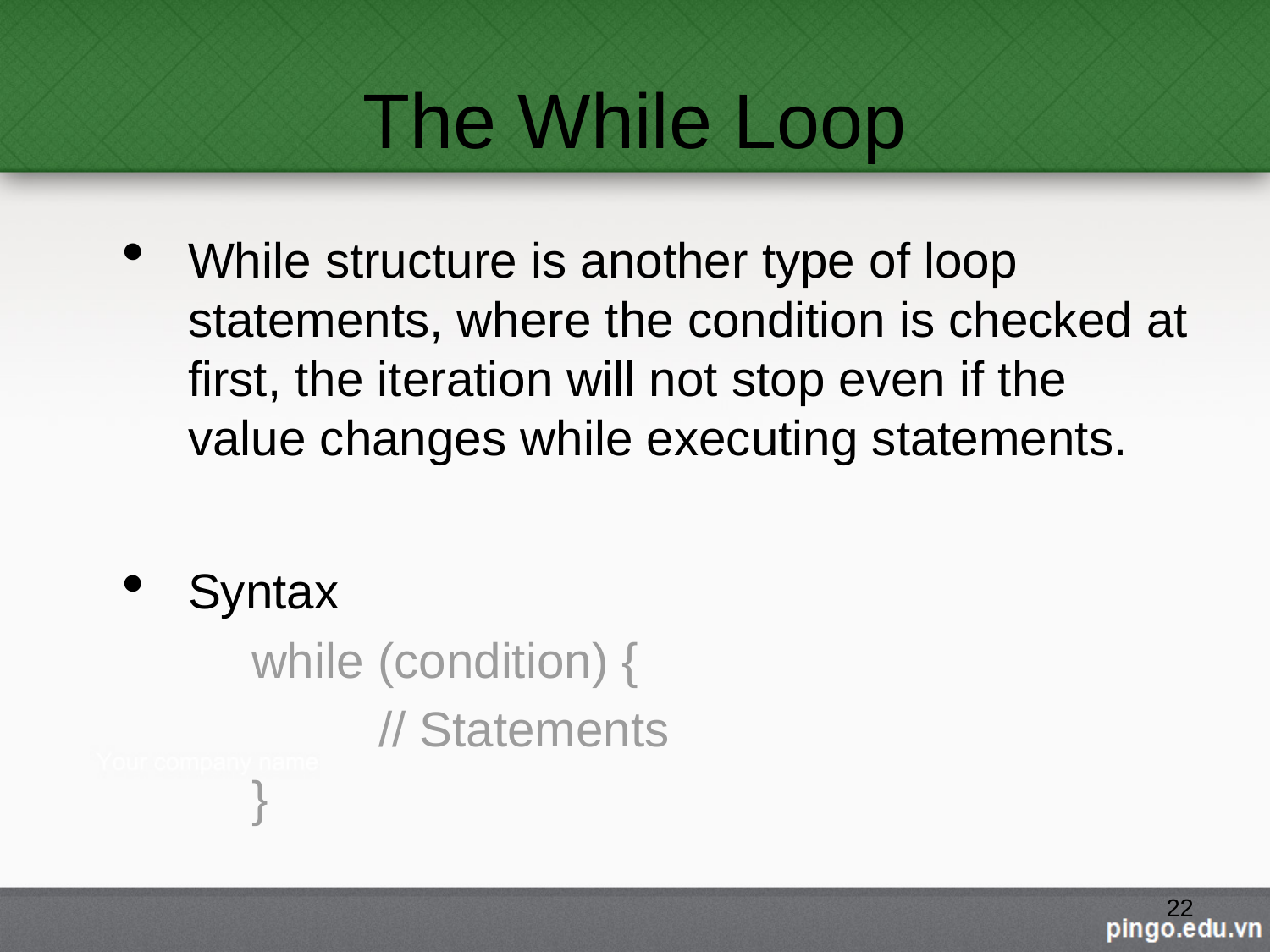

# The While Loop
While structure is another type of loop statements, where the condition is checked at first, the iteration will not stop even if the value changes while executing statements.

Syntax
	while (condition) {
		// Statements
	}
22